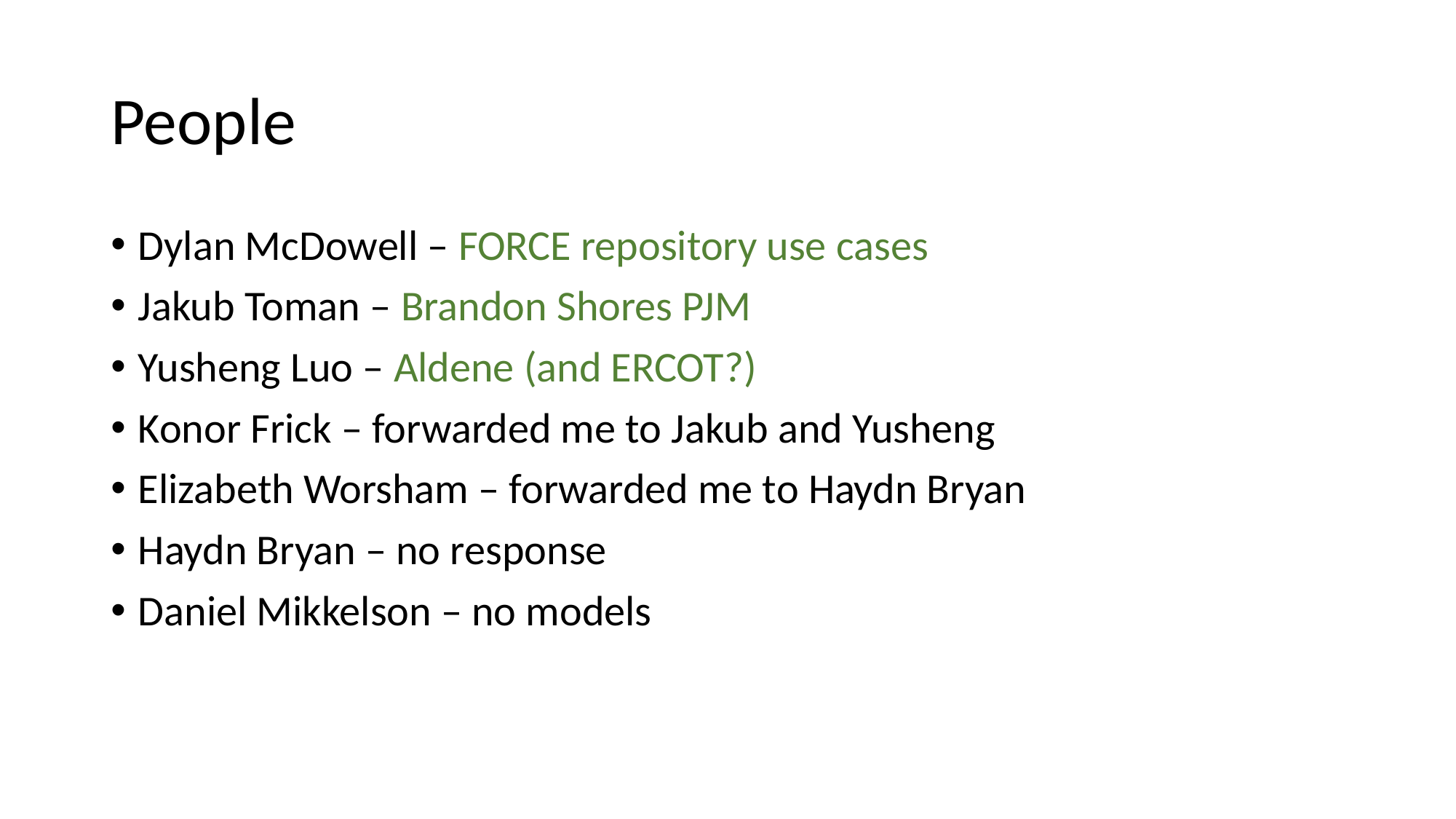

# People
Dylan McDowell – FORCE repository use cases
Jakub Toman – Brandon Shores PJM
Yusheng Luo – Aldene (and ERCOT?)
Konor Frick – forwarded me to Jakub and Yusheng
Elizabeth Worsham – forwarded me to Haydn Bryan
Haydn Bryan – no response
Daniel Mikkelson – no models